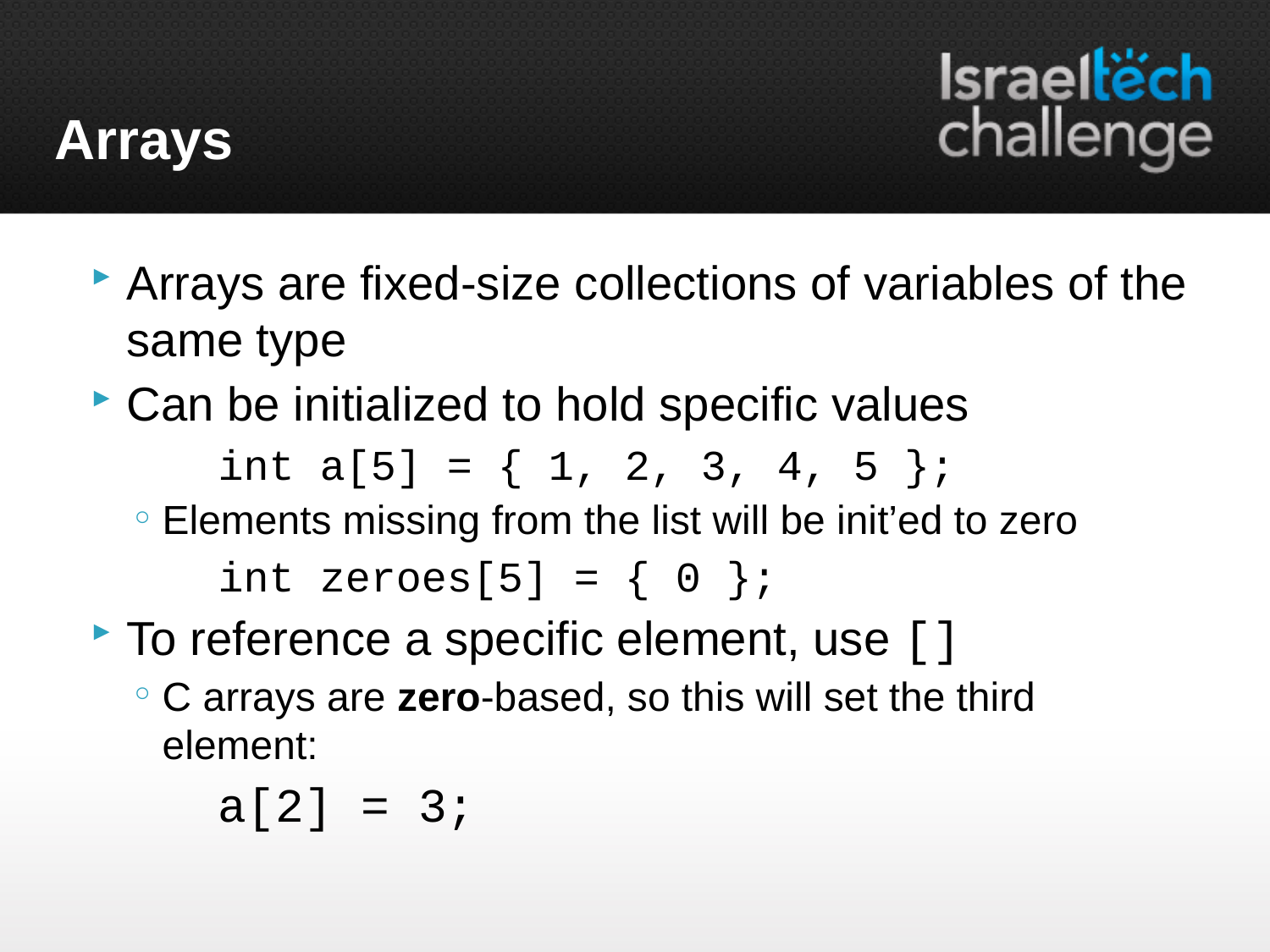

# Arrays
Arrays are fixed-size collections of variables of the same type
Can be initialized to hold specific values
	int a[5] = { 1, 2, 3, 4, 5 };
Elements missing from the list will be init’ed to zero
	int zeroes[5] = { 0 };
To reference a specific element, use []
C arrays are zero-based, so this will set the third element:
	a[2] = 3;